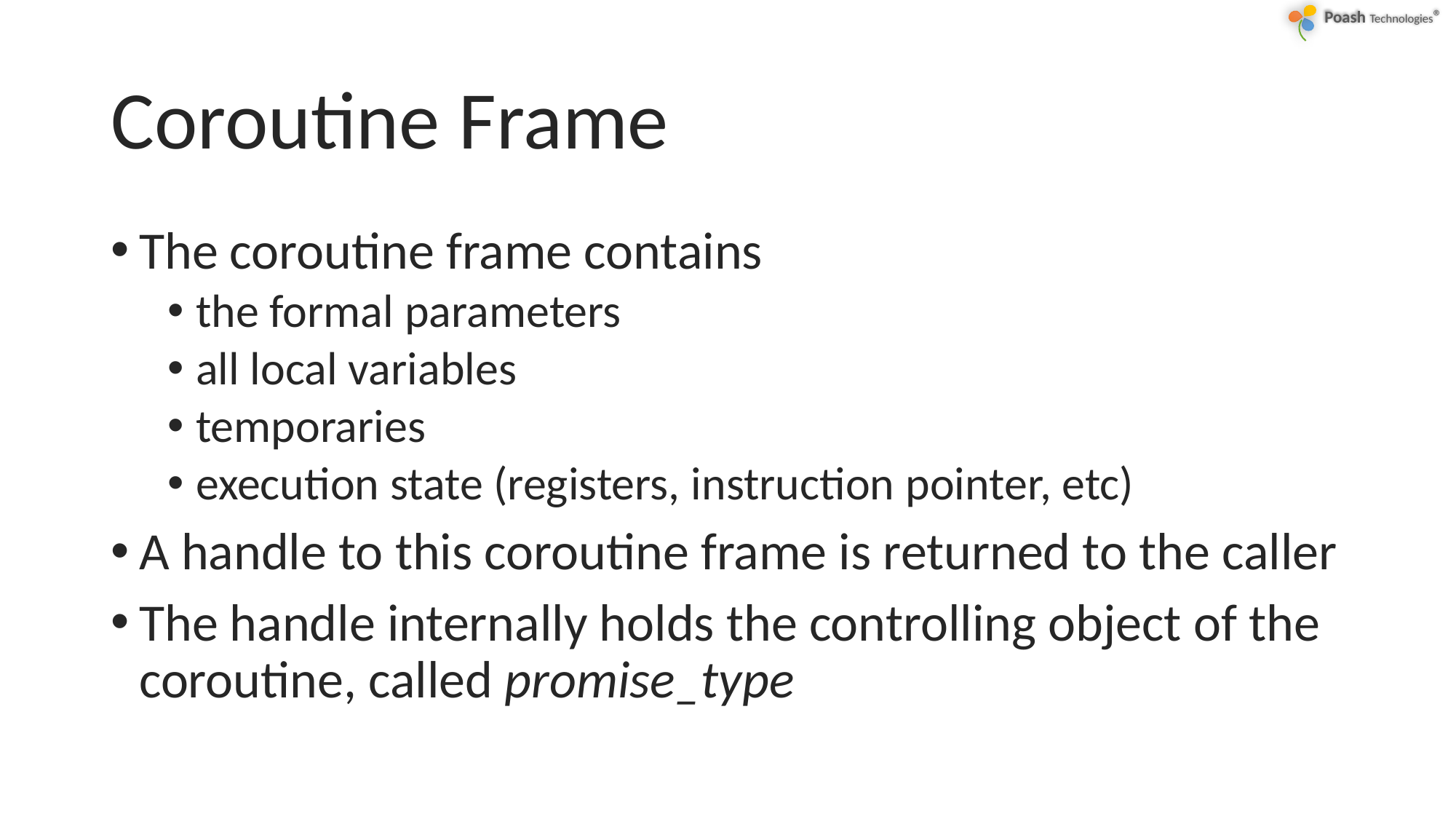

# Coroutine Frame
The coroutine frame contains
the formal parameters
all local variables
temporaries
execution state (registers, instruction pointer, etc)
A handle to this coroutine frame is returned to the caller
The handle internally holds the controlling object of the coroutine, called promise_type